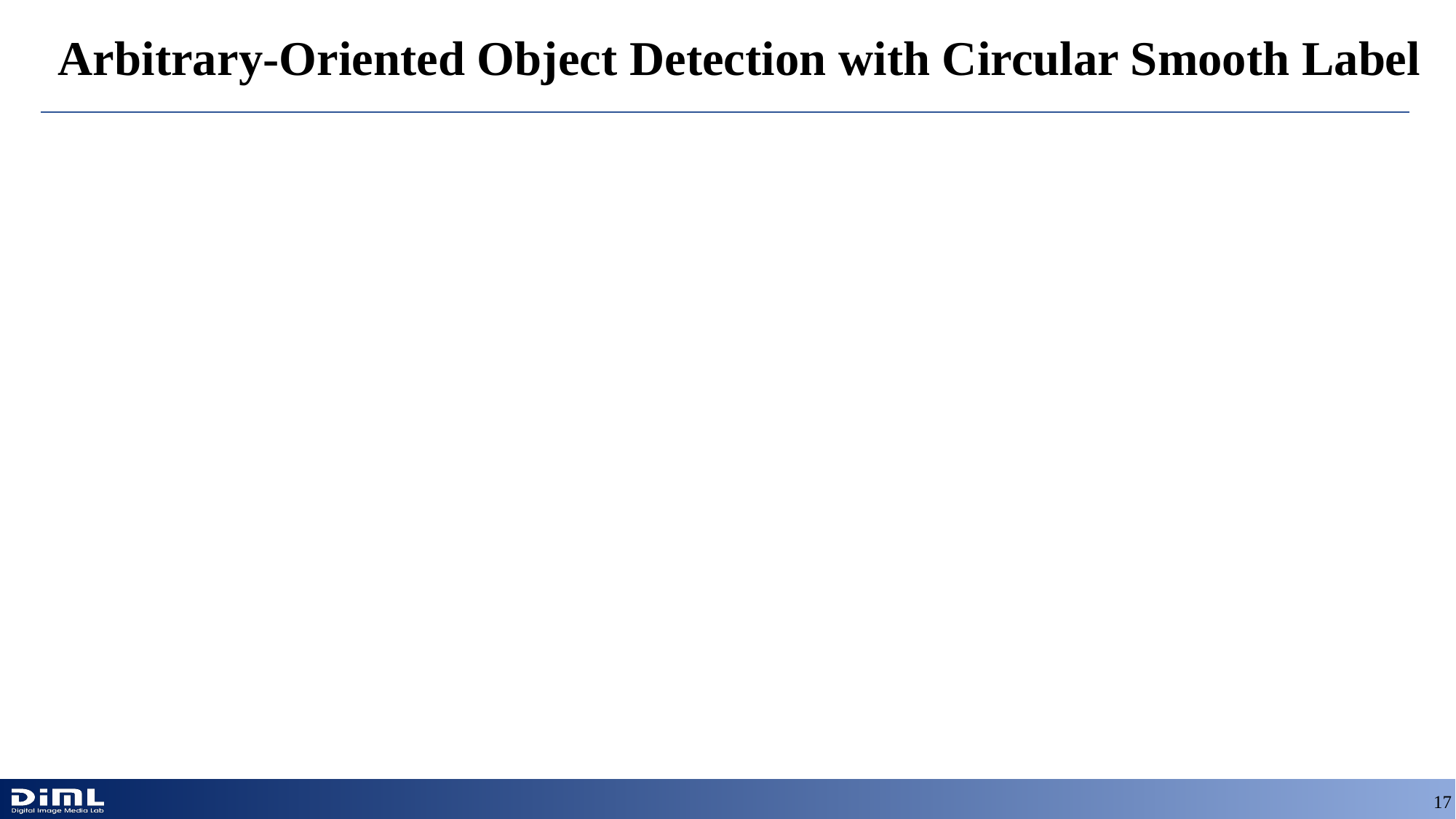

# Arbitrary-Oriented Object Detection with Circular Smooth Label
17